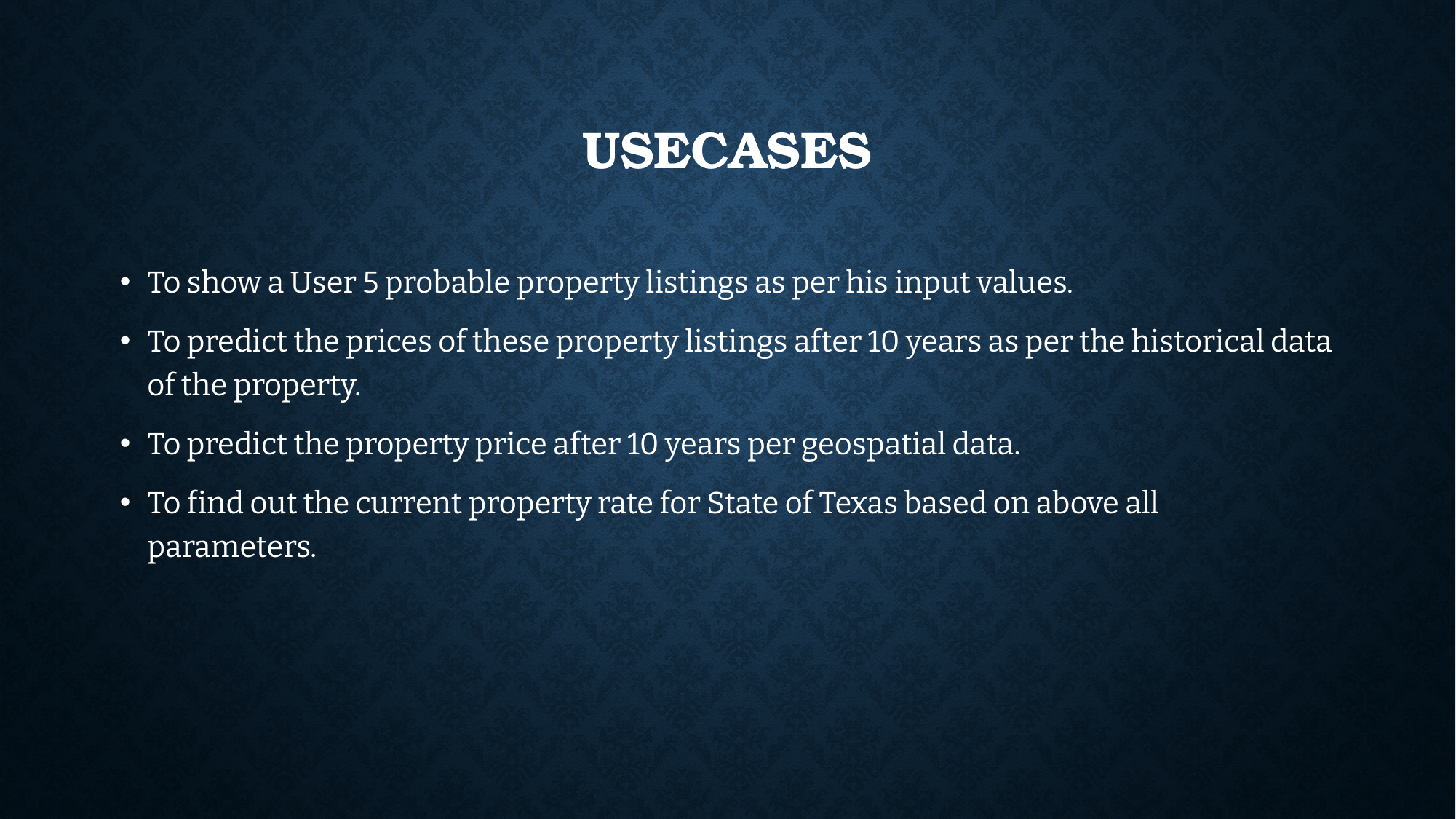

# USECASes
To show a User 5 probable property listings as per his input values.
To predict the prices of these property listings after 10 years as per the historical data of the property.
To predict the property price after 10 years per geospatial data.
To find out the current property rate for State of Texas based on above all parameters.